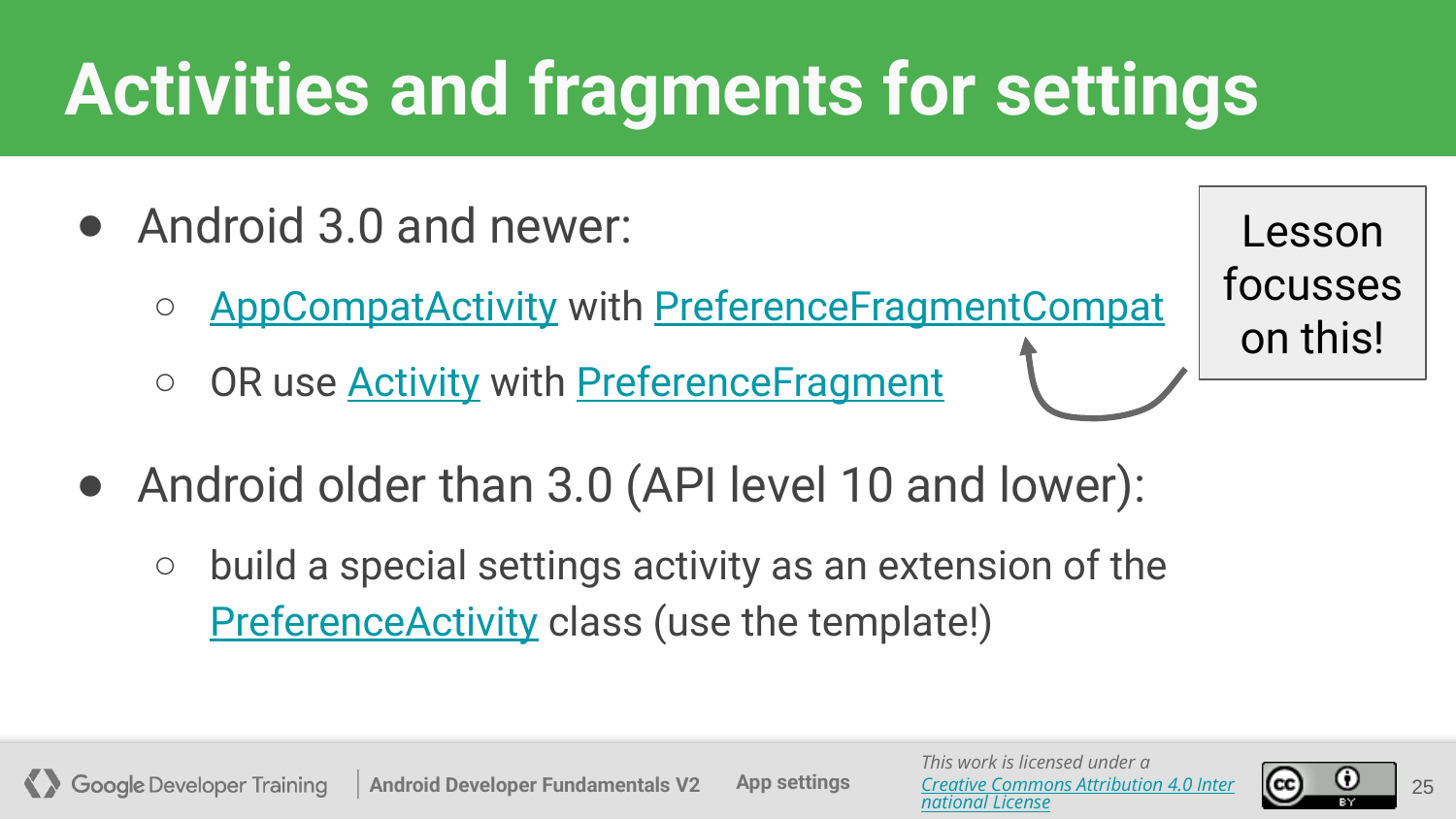

# Activities and fragments for settings
Android 3.0 and newer:
AppCompatActivity with PreferenceFragmentCompat
OR use Activity with PreferenceFragment
Android older than 3.0 (API level 10 and lower):
build a special settings activity as an extension of the PreferenceActivity class (use the template!)

Lesson focusses on this!

25